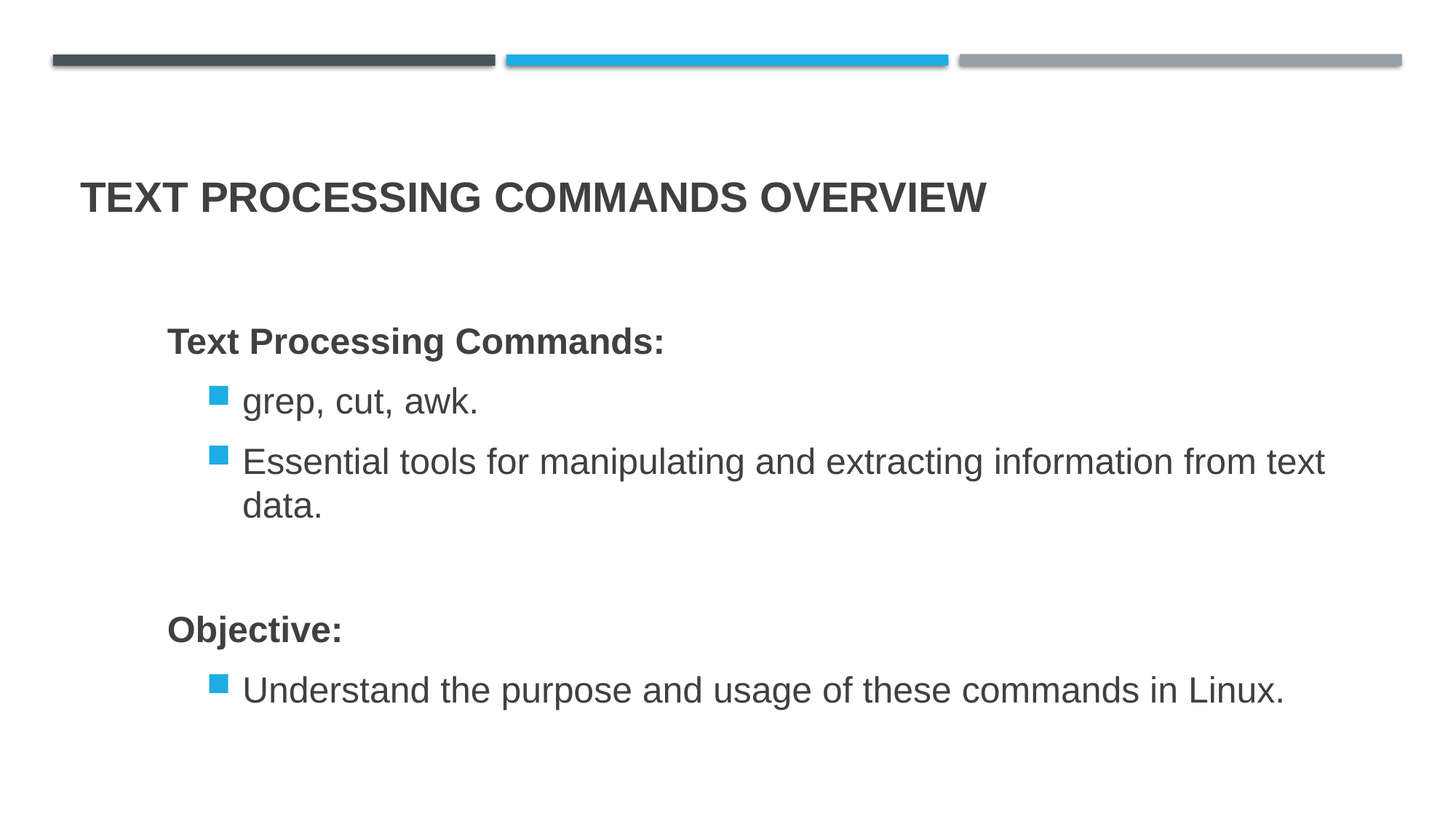

# Text Processing Commands Overview
Text Processing Commands:
grep, cut, awk.
Essential tools for manipulating and extracting information from text data.

Objective:
Understand the purpose and usage of these commands in Linux.